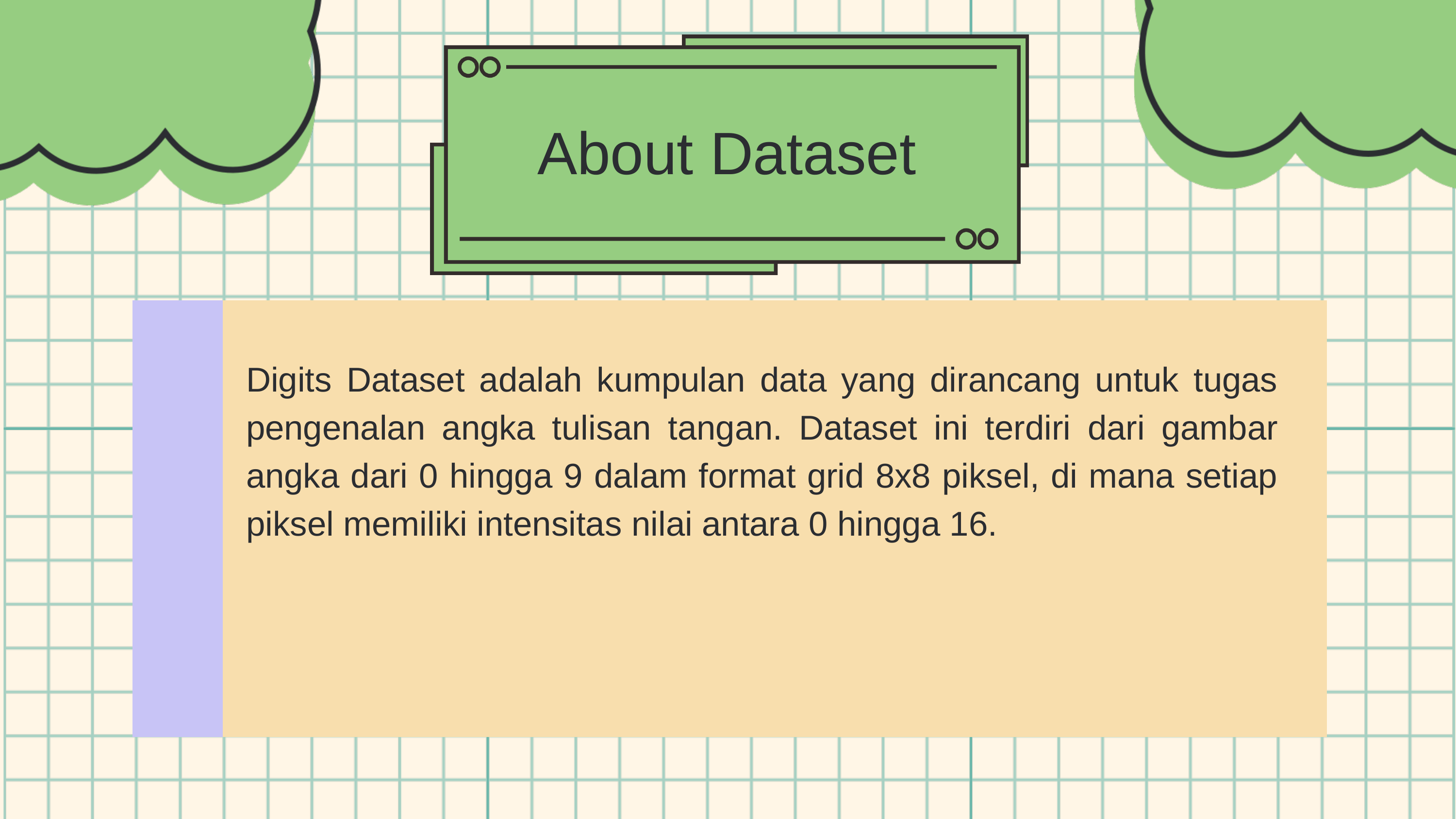

About Dataset

Digits Dataset adalah kumpulan data yang dirancang untuk tugas pengenalan angka tulisan tangan. Dataset ini terdiri dari gambar angka dari 0 hingga 9 dalam format grid 8x8 piksel, di mana setiap piksel memiliki intensitas nilai antara 0 hingga 16.